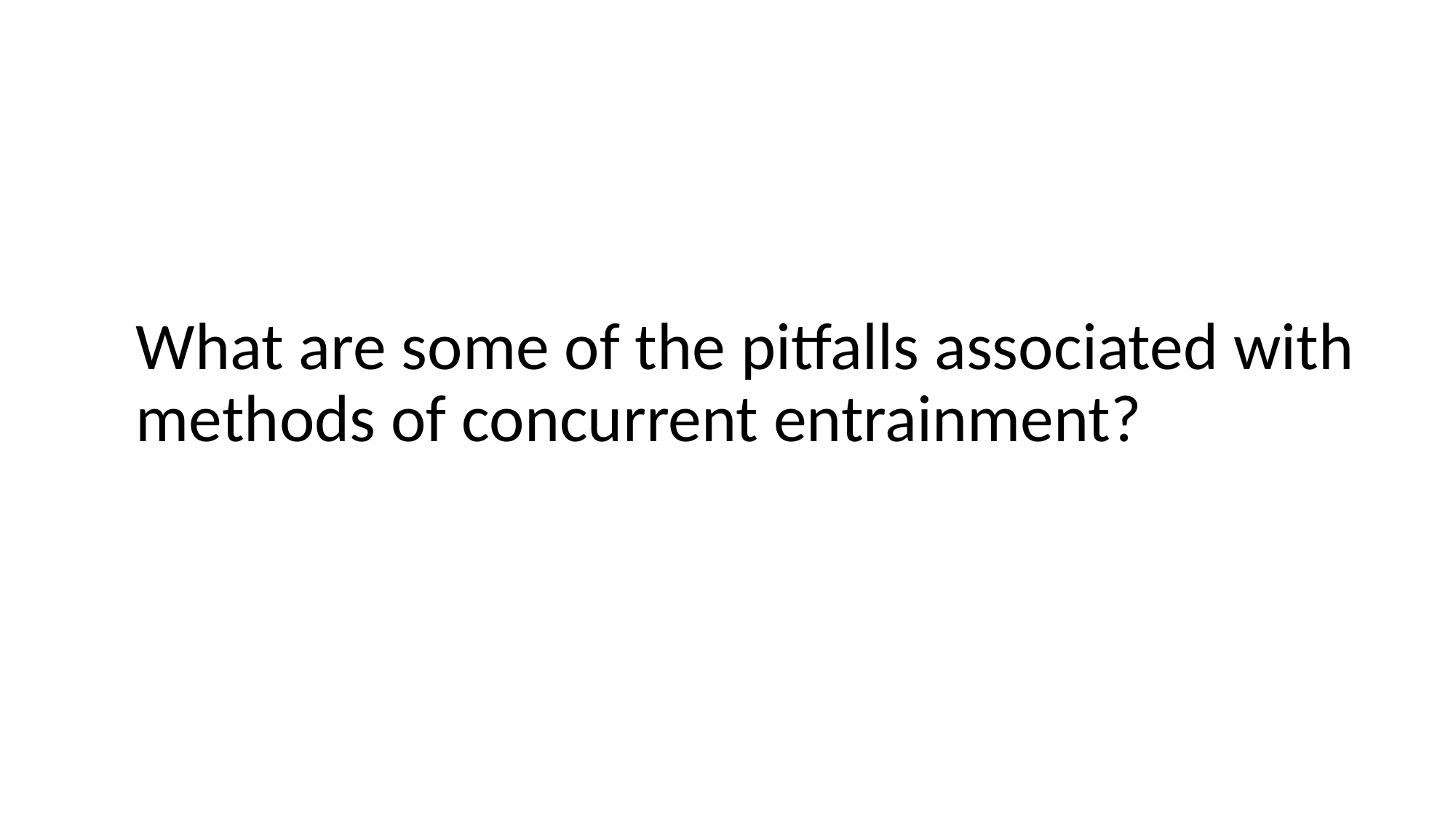

# What are some of the pitfalls associated with methods of concurrent entrainment?